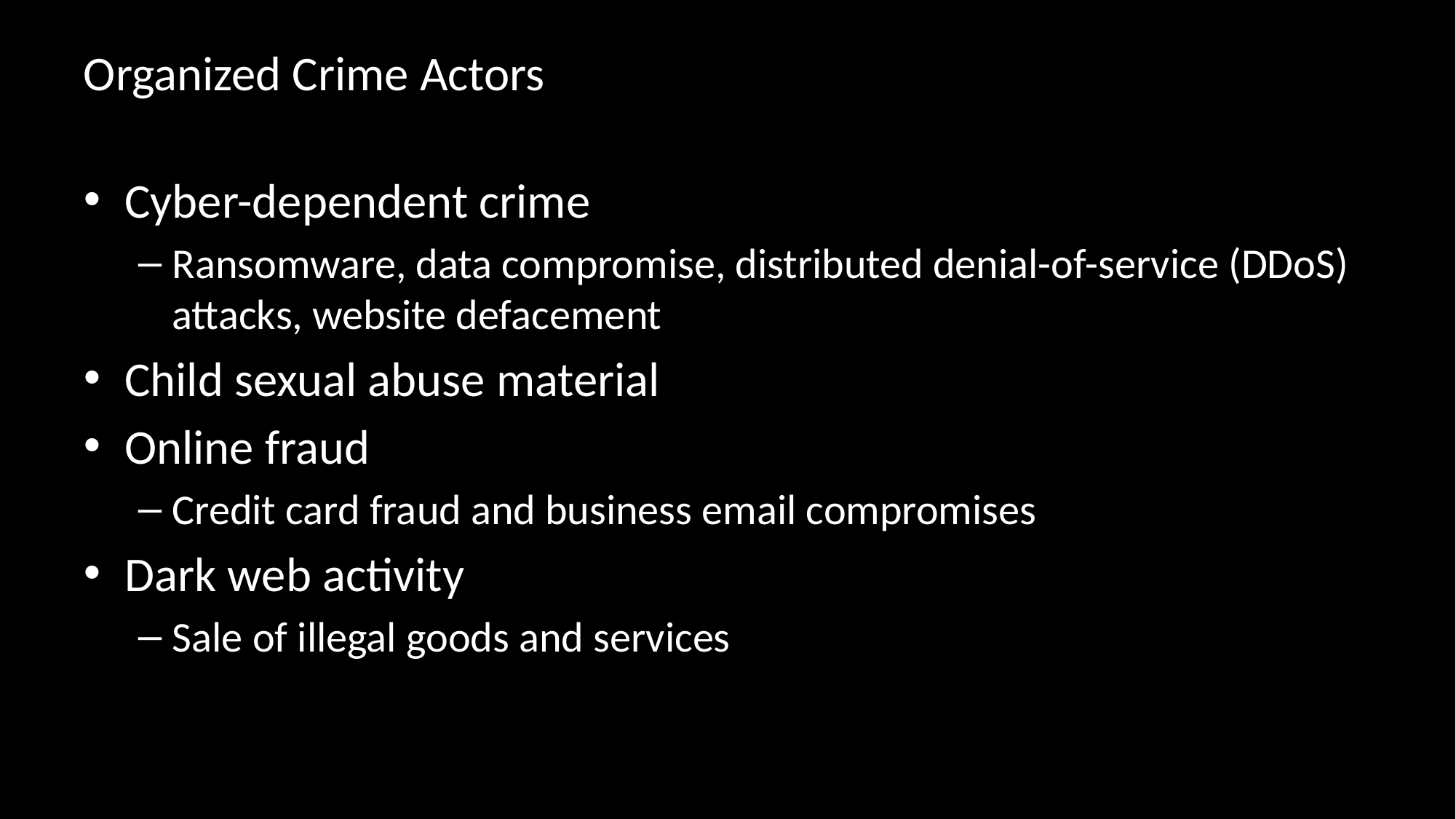

# Organized Crime Actors
Cyber-dependent crime
Ransomware, data compromise, distributed denial-of-service (DDoS) attacks, website defacement
Child sexual abuse material
Online fraud
Credit card fraud and business email compromises
Dark web activity
Sale of illegal goods and services